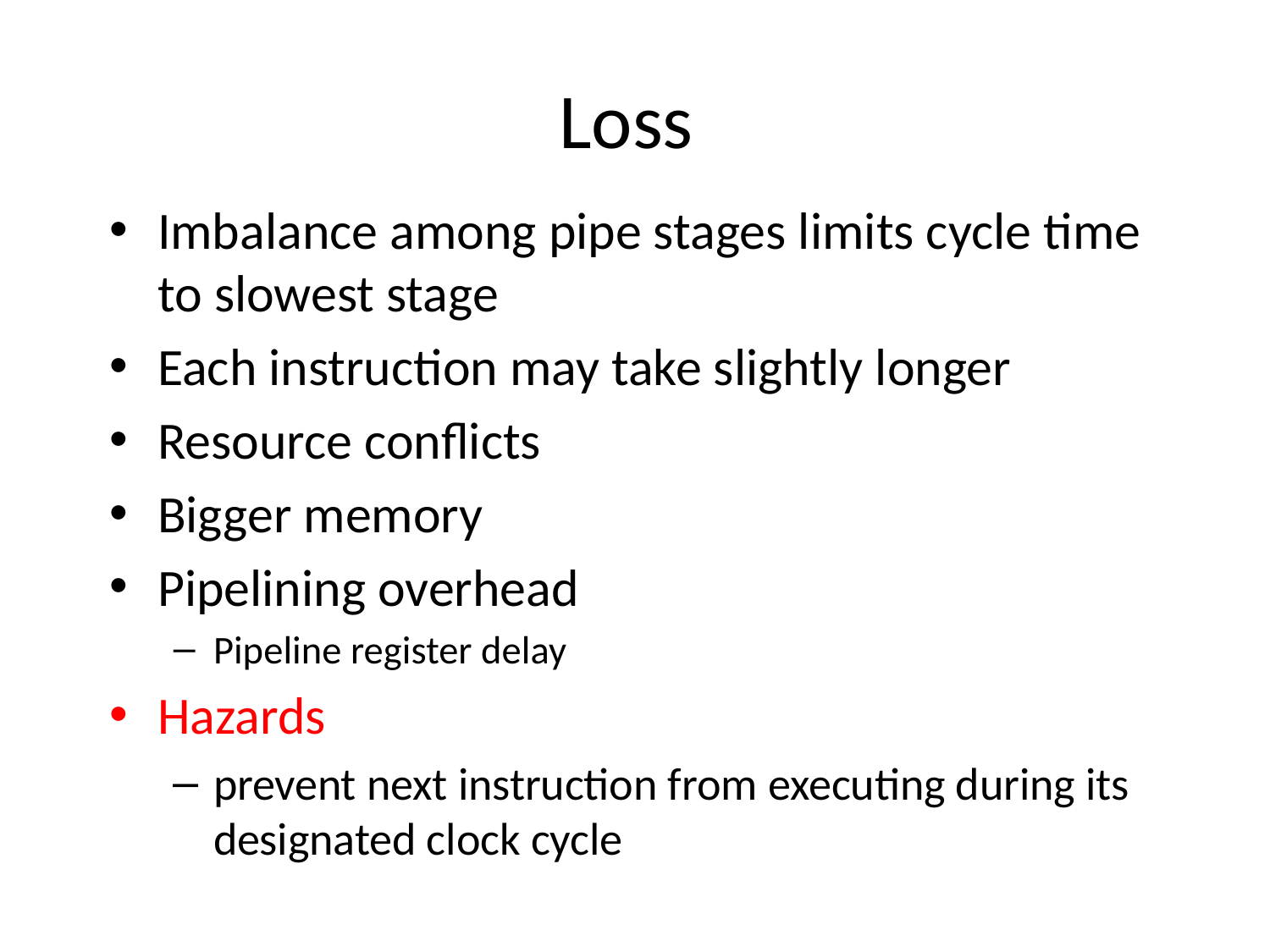

# Loss
Imbalance among pipe stages limits cycle time to slowest stage
Each instruction may take slightly longer
Resource conflicts
Bigger memory
Pipelining overhead
Pipeline register delay
Hazards
prevent next instruction from executing during its designated clock cycle